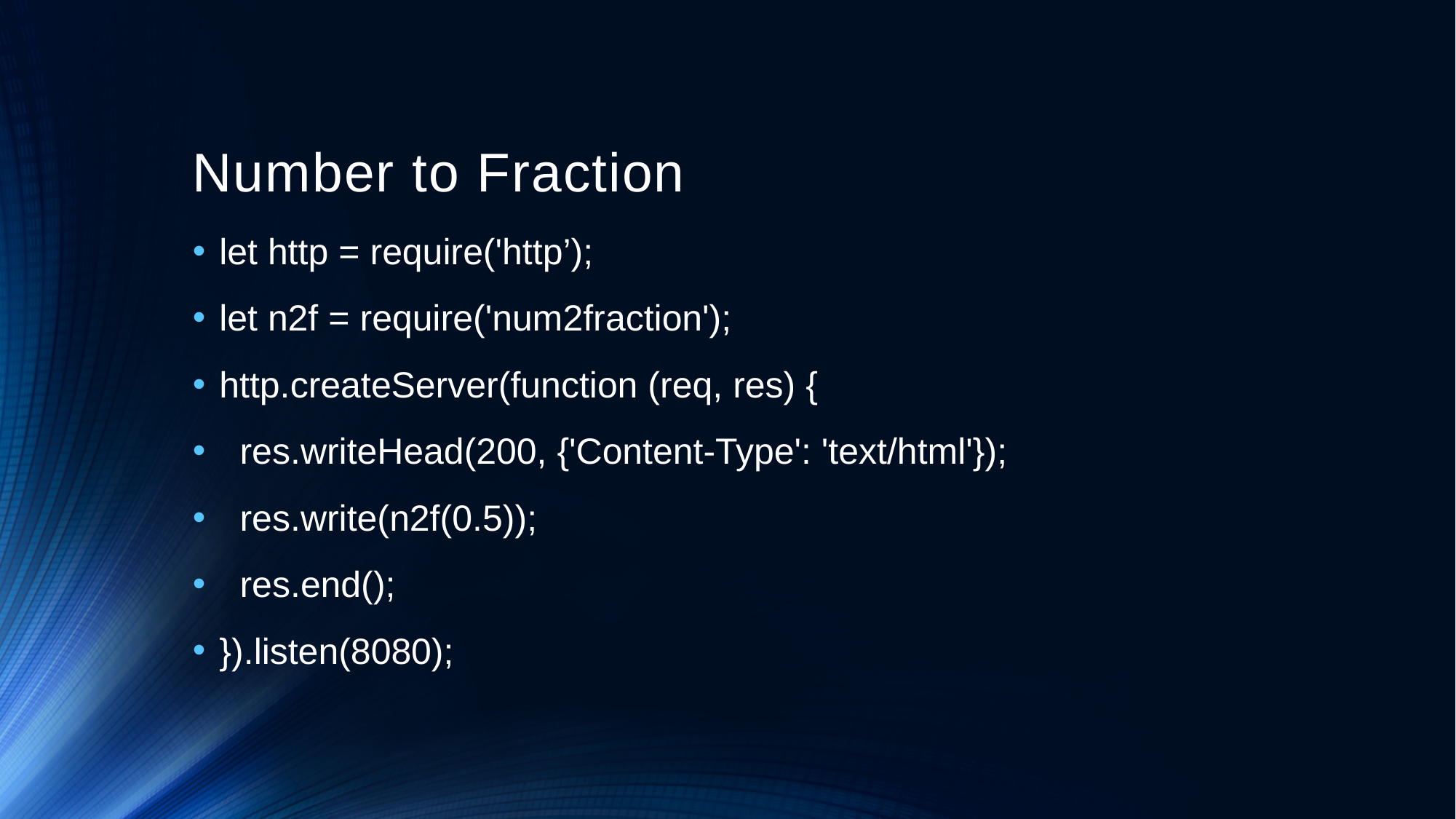

# Number to Fraction
let http = require('http’);
let n2f = require('num2fraction');
http.createServer(function (req, res) {
  res.writeHead(200, {'Content-Type': 'text/html'});
  res.write(n2f(0.5));
  res.end();
}).listen(8080);